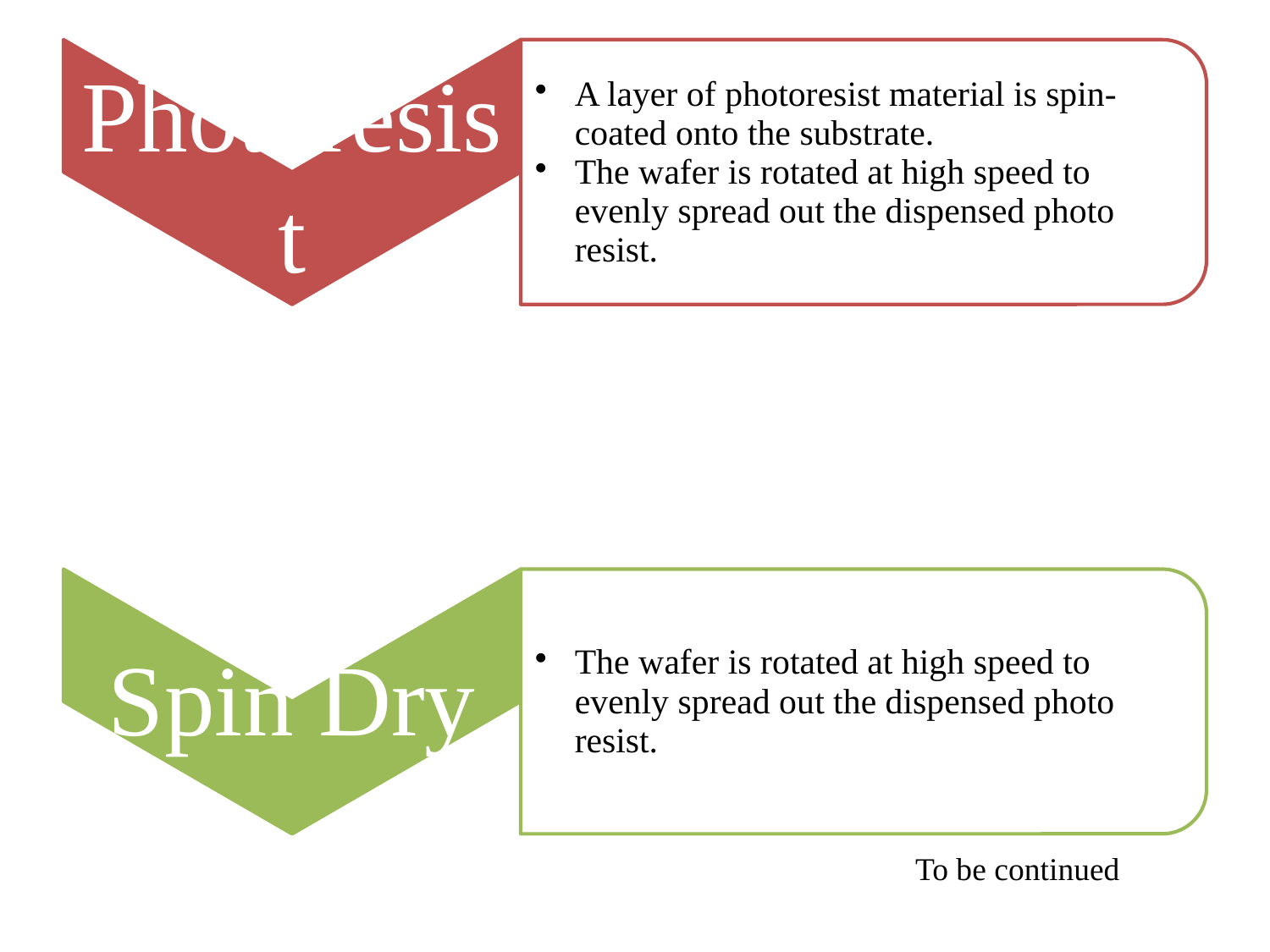

Photoresist
A layer of photoresist material is spin-coated onto the substrate.
Spin Dry
The wafer is rotated at high speed to evenly spread out the dispensed photo resist.
The wafer is rotated at high speed to evenly spread out the dispensed photo resist.
To be continued